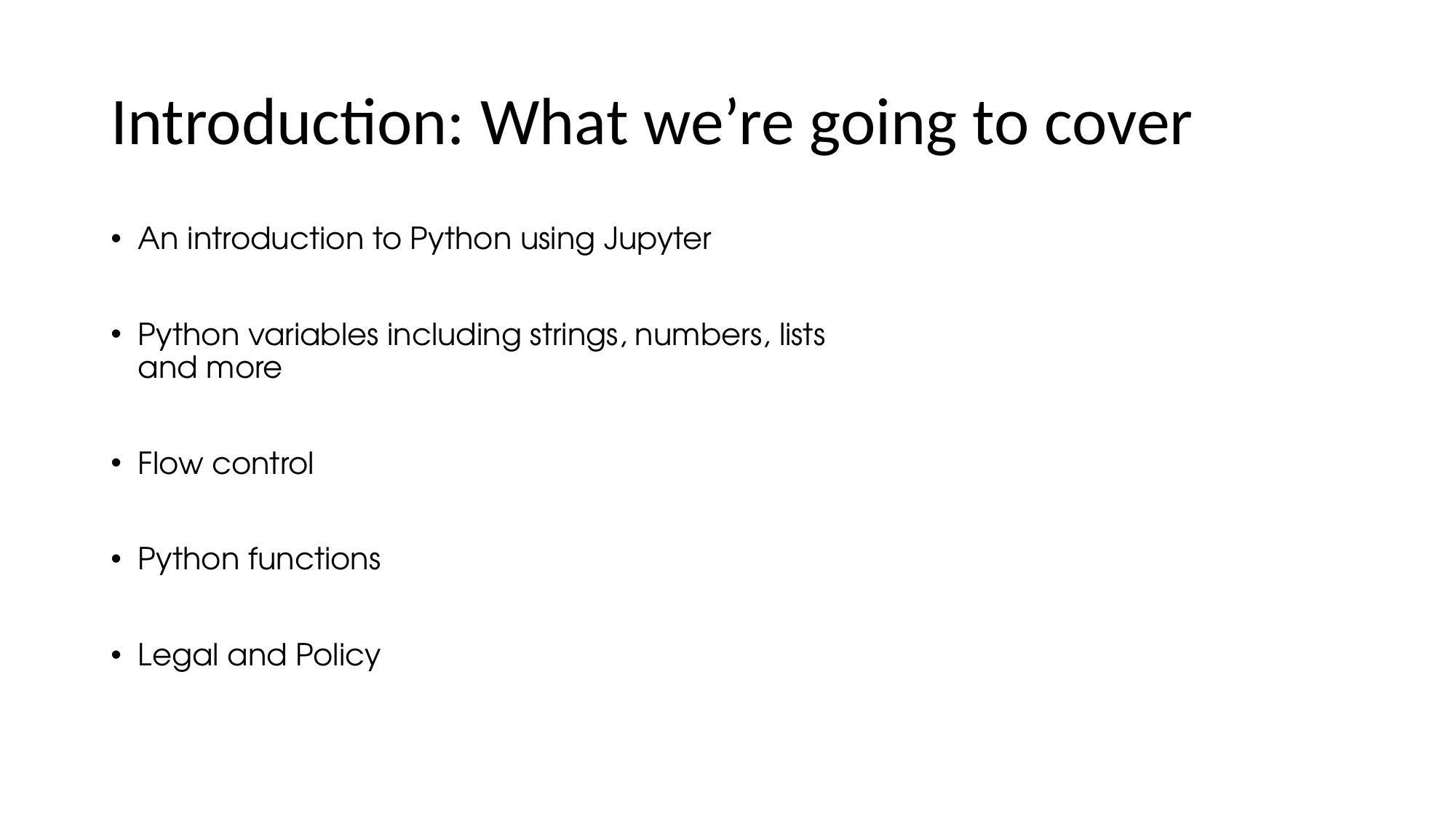

# Introduction: What we’re going to cover
An introduction to Python using Jupyter

Python variables including strings, numbers, lists and more

Flow control

Python functions

Legal and Policy